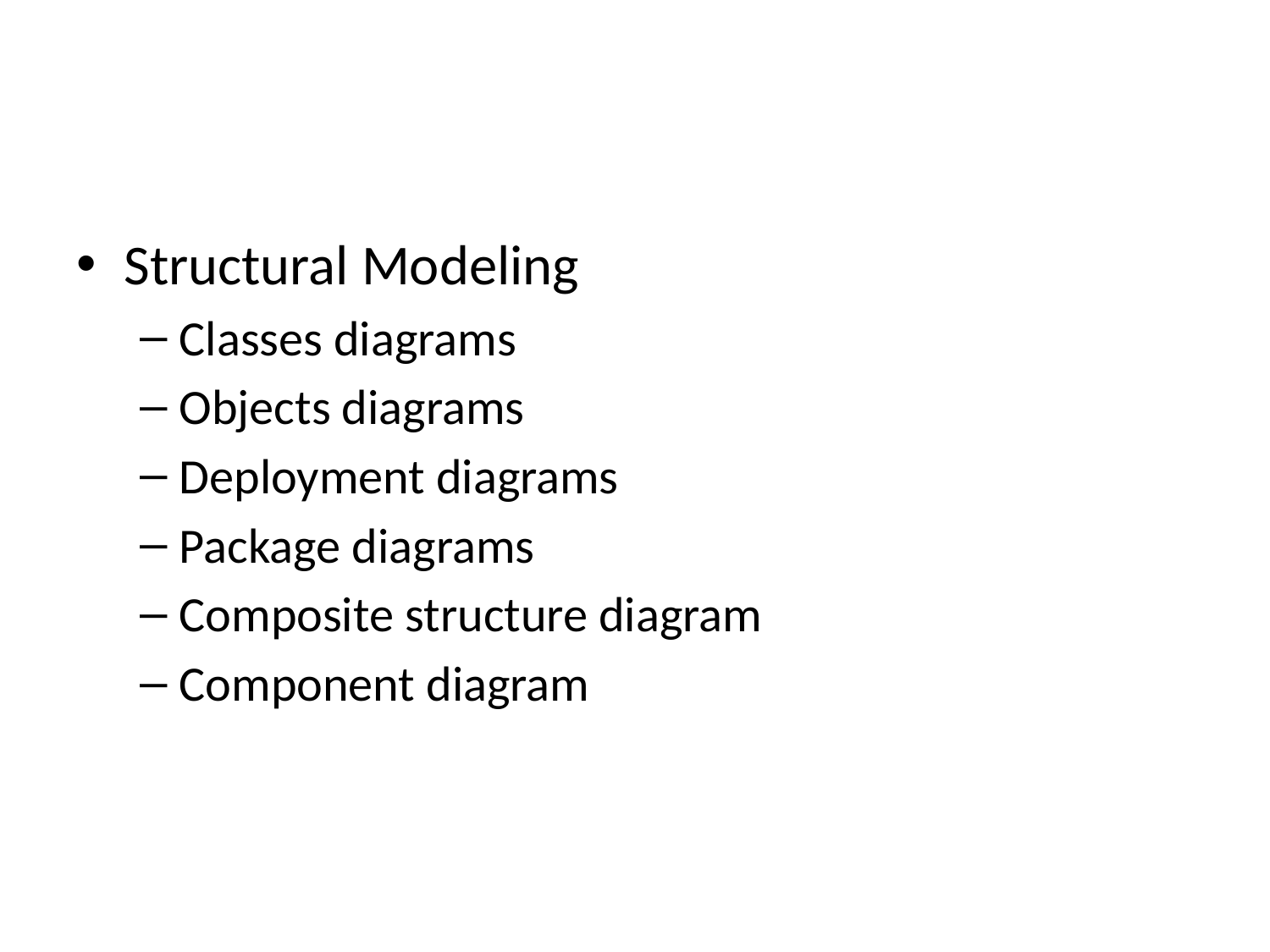

#
Structural Modeling
Classes diagrams
Objects diagrams
Deployment diagrams
Package diagrams
Composite structure diagram
Component diagram